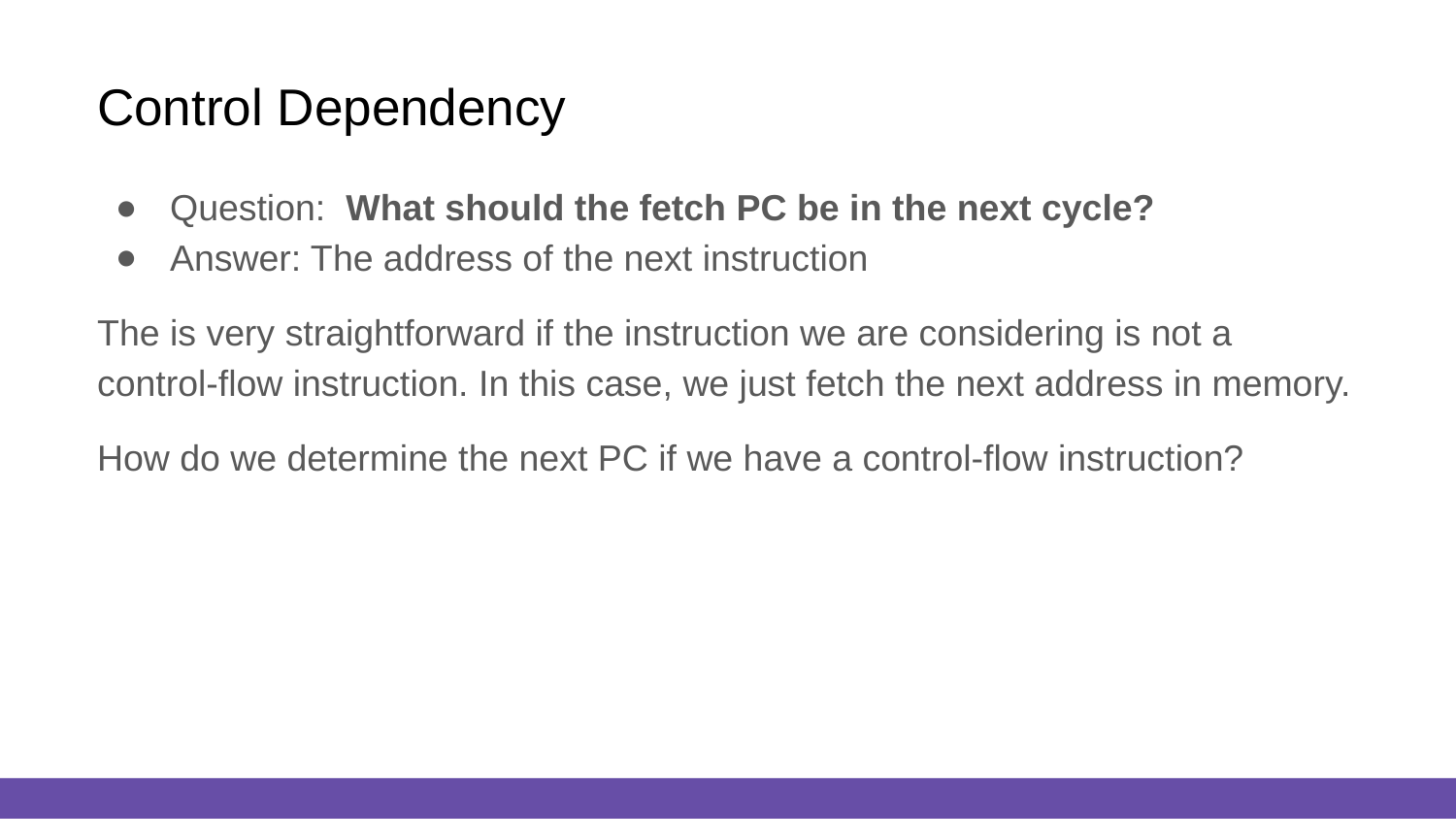

# Control Dependency
Question:  What should the fetch PC be in the next cycle?
Answer: The address of the next instruction
The is very straightforward if the instruction we are considering is not a control-flow instruction. In this case, we just fetch the next address in memory.
How do we determine the next PC if we have a control-flow instruction?